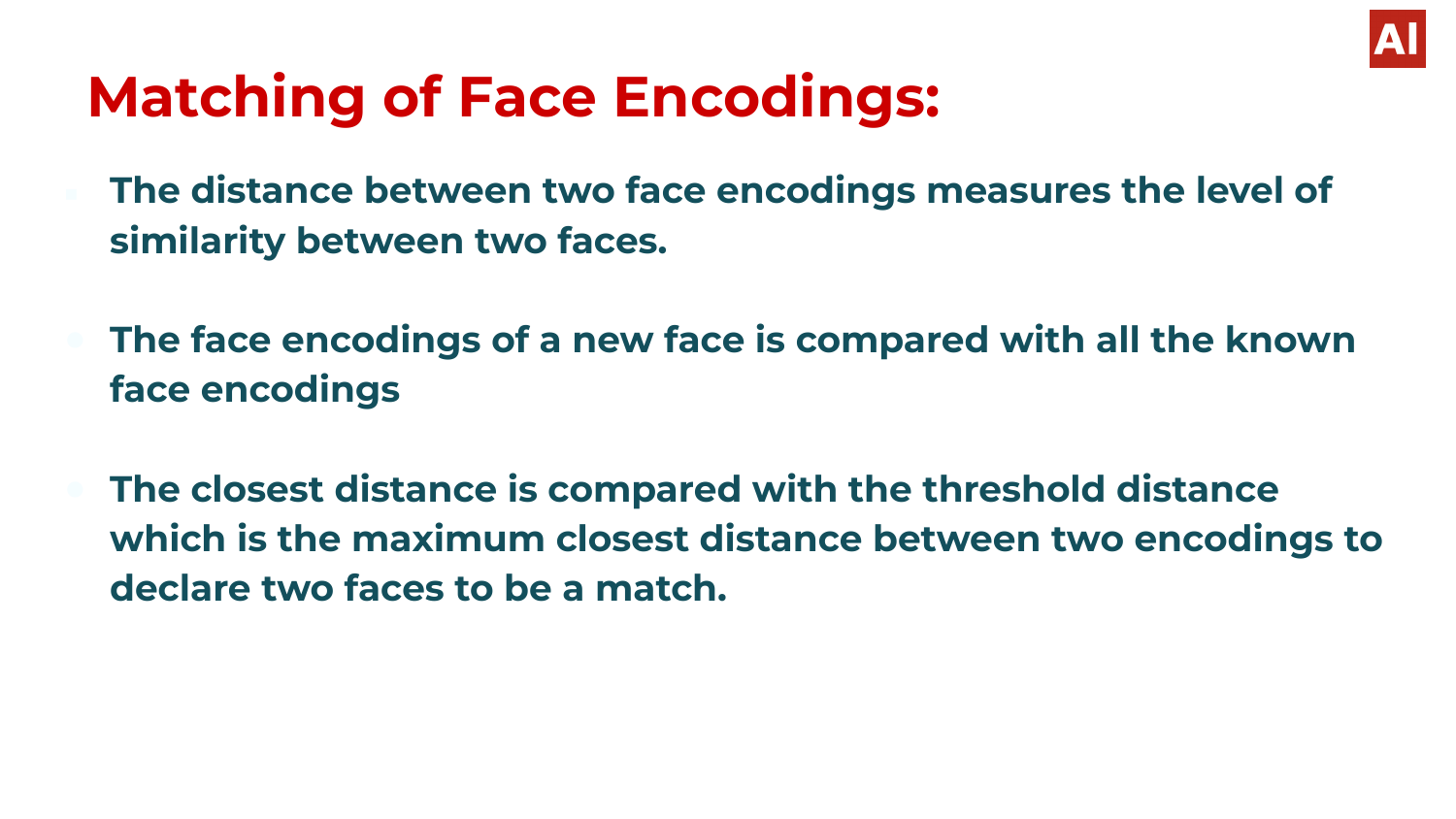

# Matching of Face Encodings:
The distance between two face encodings measures the level of similarity between two faces.

The face encodings of a new face is compared with all the known face encodings

The closest distance is compared with the threshold distance which is the maximum closest distance between two encodings to declare two faces to be a match.